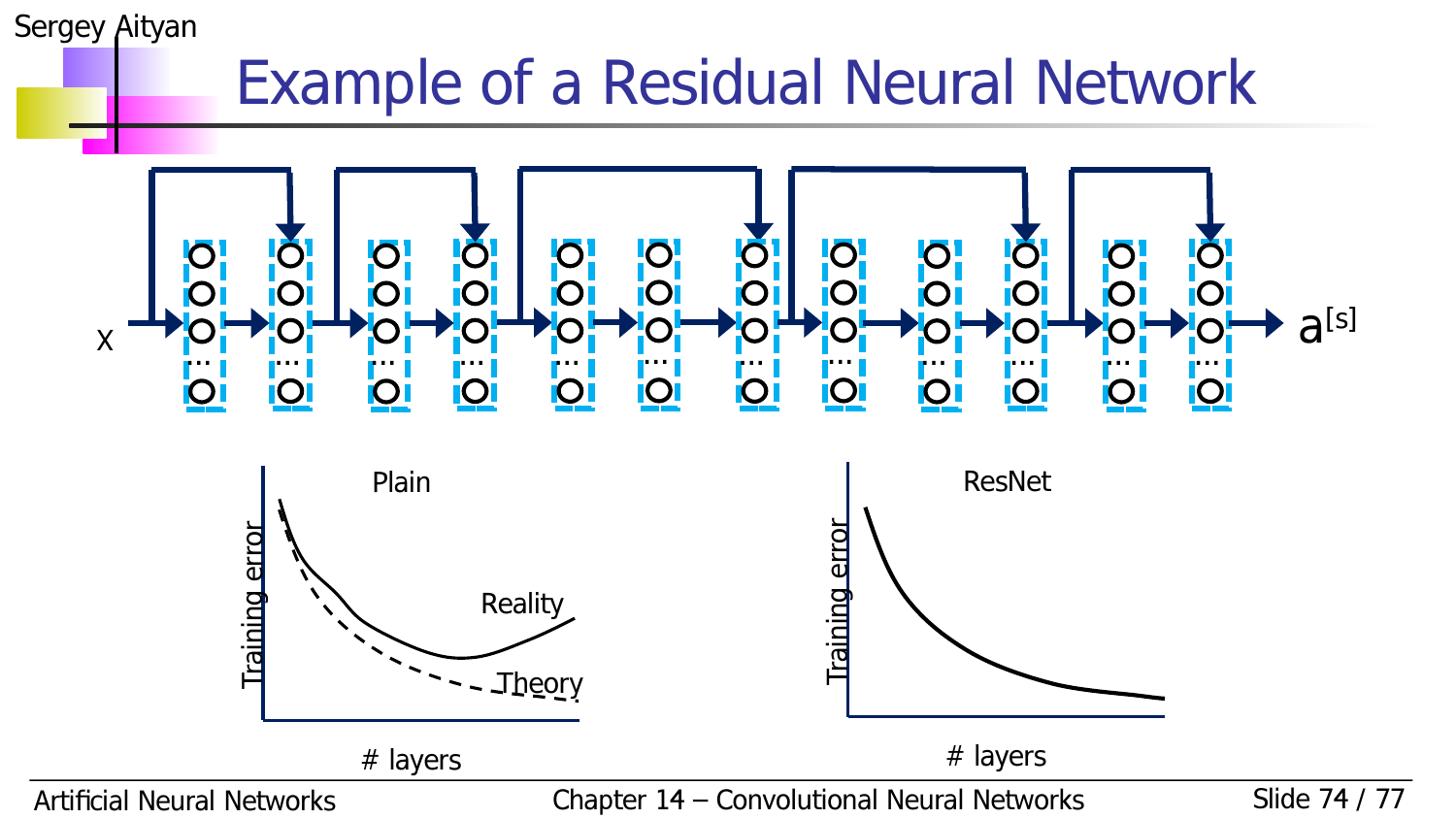

# Example of a Residual Neural Network

…

…

…

…

…

…

…

…

…

…

…

…

a[s]
X
Training error
# layers
ResNet

Training error
# layers
Plain

Reality
Theory